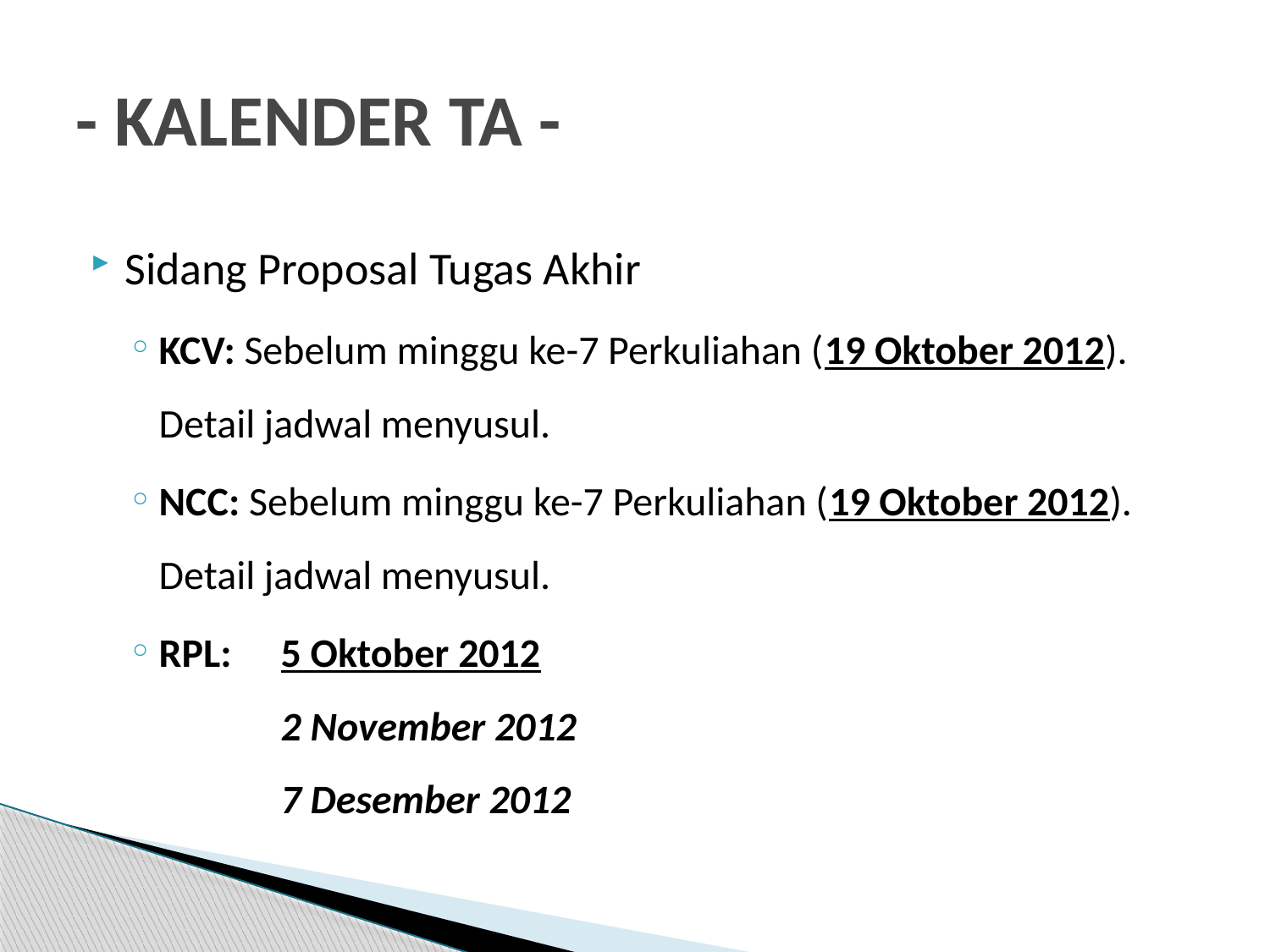

# - KALENDER TA -
Sidang Proposal Tugas Akhir
KCV: Sebelum minggu ke-7 Perkuliahan (19 Oktober 2012). Detail jadwal menyusul.
NCC: Sebelum minggu ke-7 Perkuliahan (19 Oktober 2012). Detail jadwal menyusul.
RPL: 	5 Oktober 2012
		2 November 2012
		7 Desember 2012